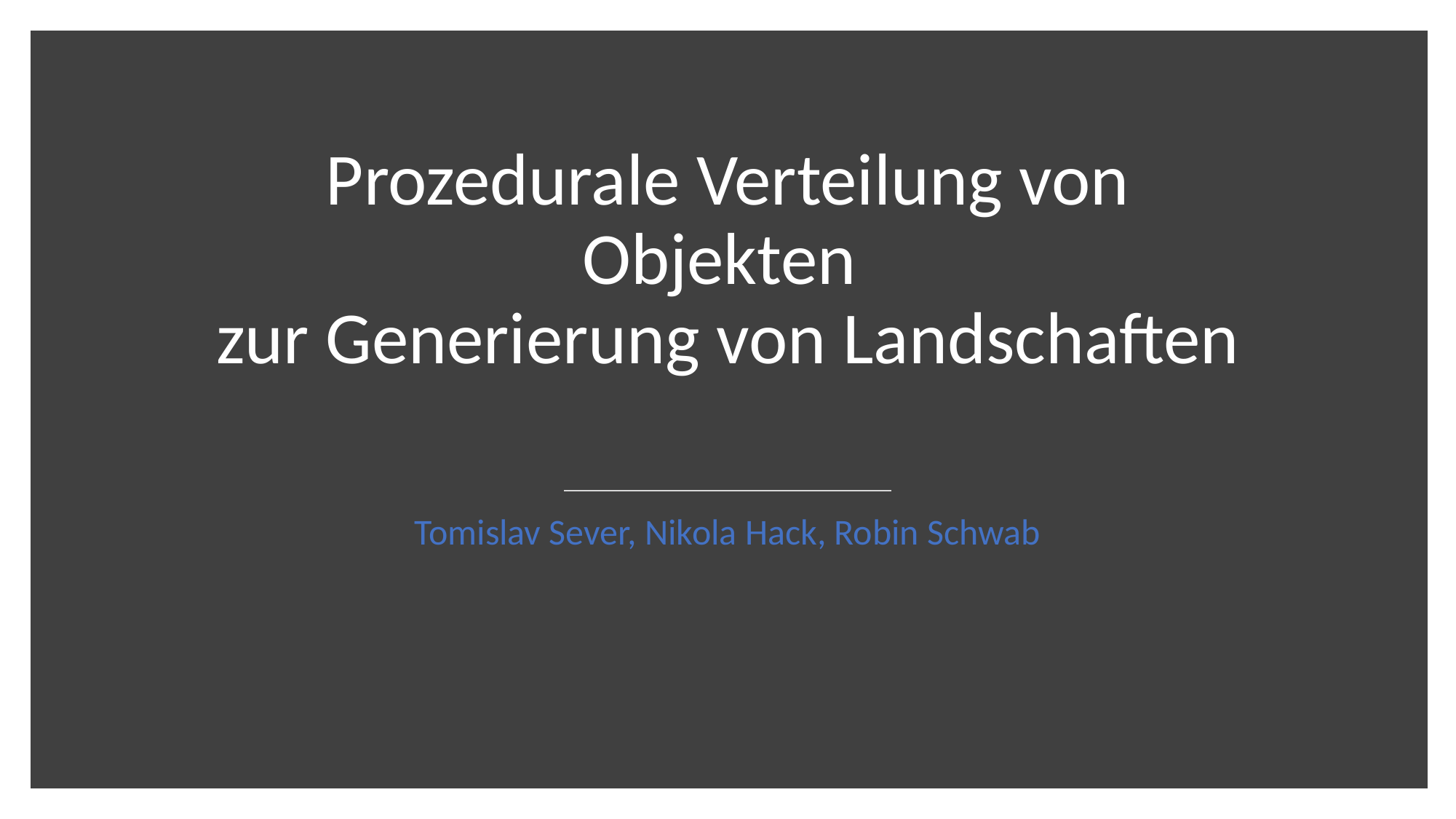

# Prozedurale Verteilung von Objekten zur Generierung von Landschaften
Tomislav Sever, Nikola Hack, Robin Schwab